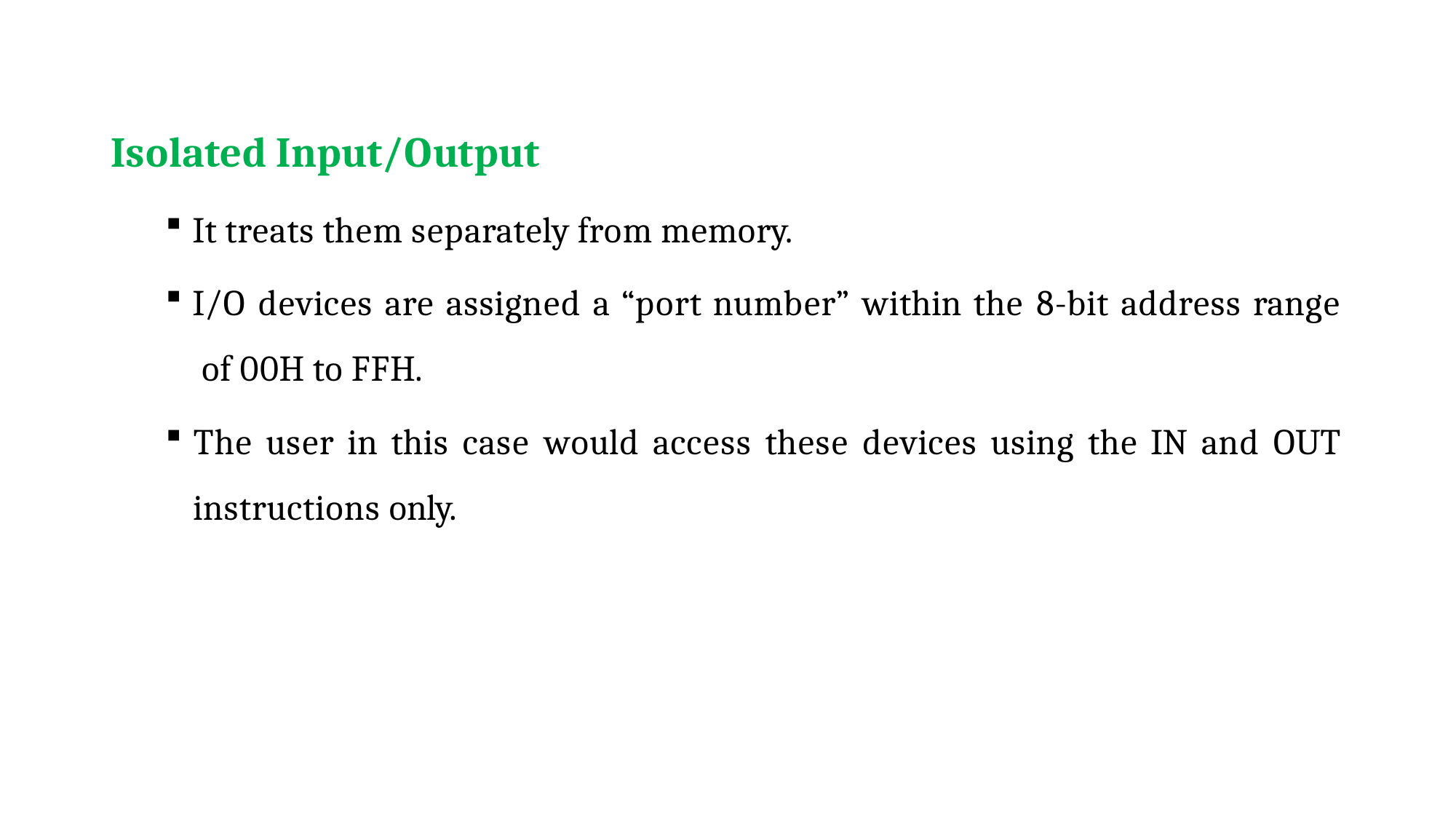

# Isolated Input/Output
It treats them separately from memory.
I/O devices are assigned a “port number” within the 8-bit address range  of 00H to FFH.
The user in this case would access these devices using the IN and OUT
instructions only.